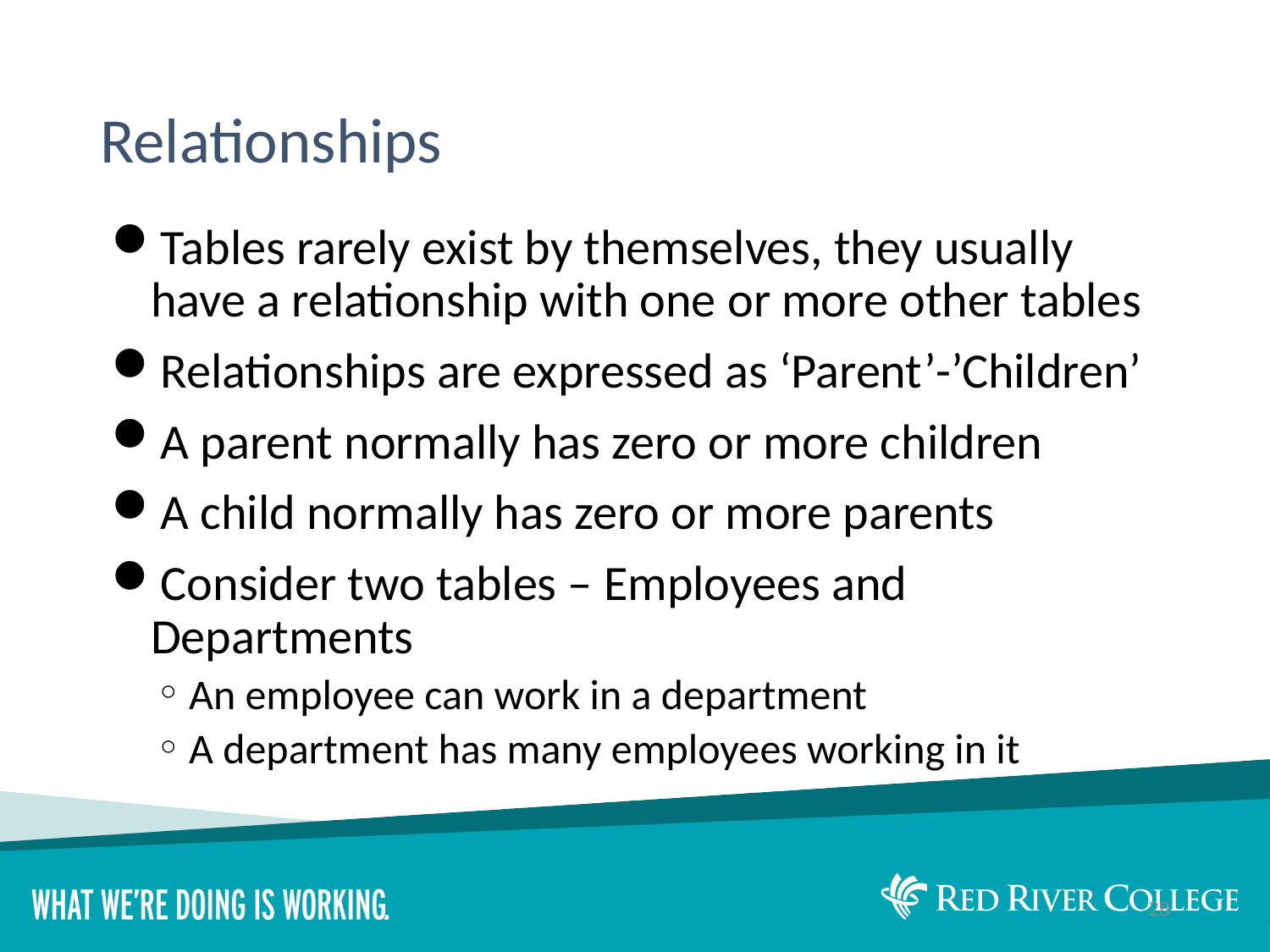

# Relationships
Tables rarely exist by themselves, they usually have a relationship with one or more other tables
Relationships are expressed as ‘Parent’-’Children’
A parent normally has zero or more children
A child normally has zero or more parents
Consider two tables – Employees and Departments
An employee can work in a department
A department has many employees working in it

28